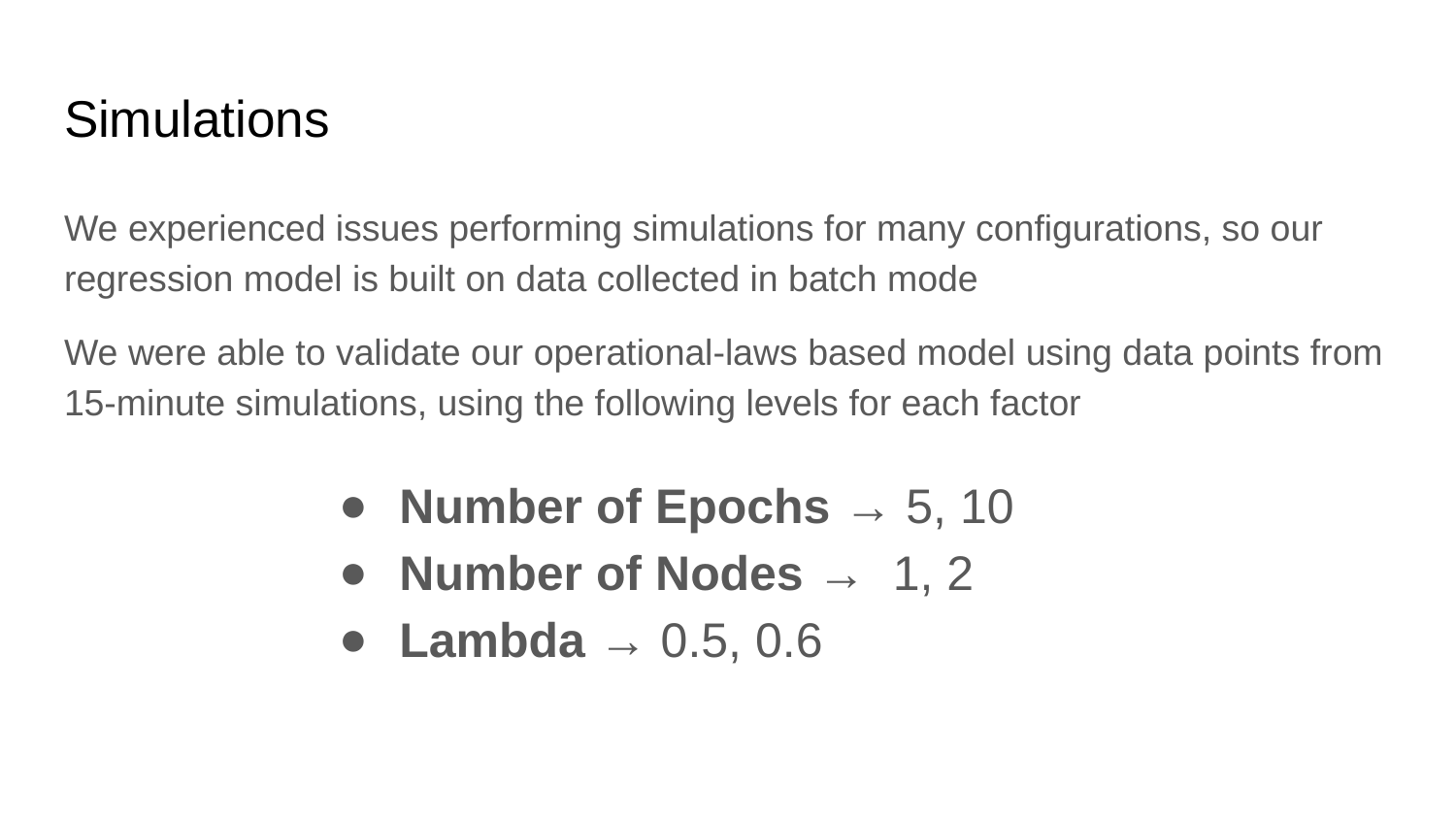

# Simulations
We experienced issues performing simulations for many configurations, so our regression model is built on data collected in batch mode
We were able to validate our operational-laws based model using data points from 15-minute simulations, using the following levels for each factor
Number of Epochs → 5, 10
Number of Nodes →  1, 2
Lambda → 0.5, 0.6